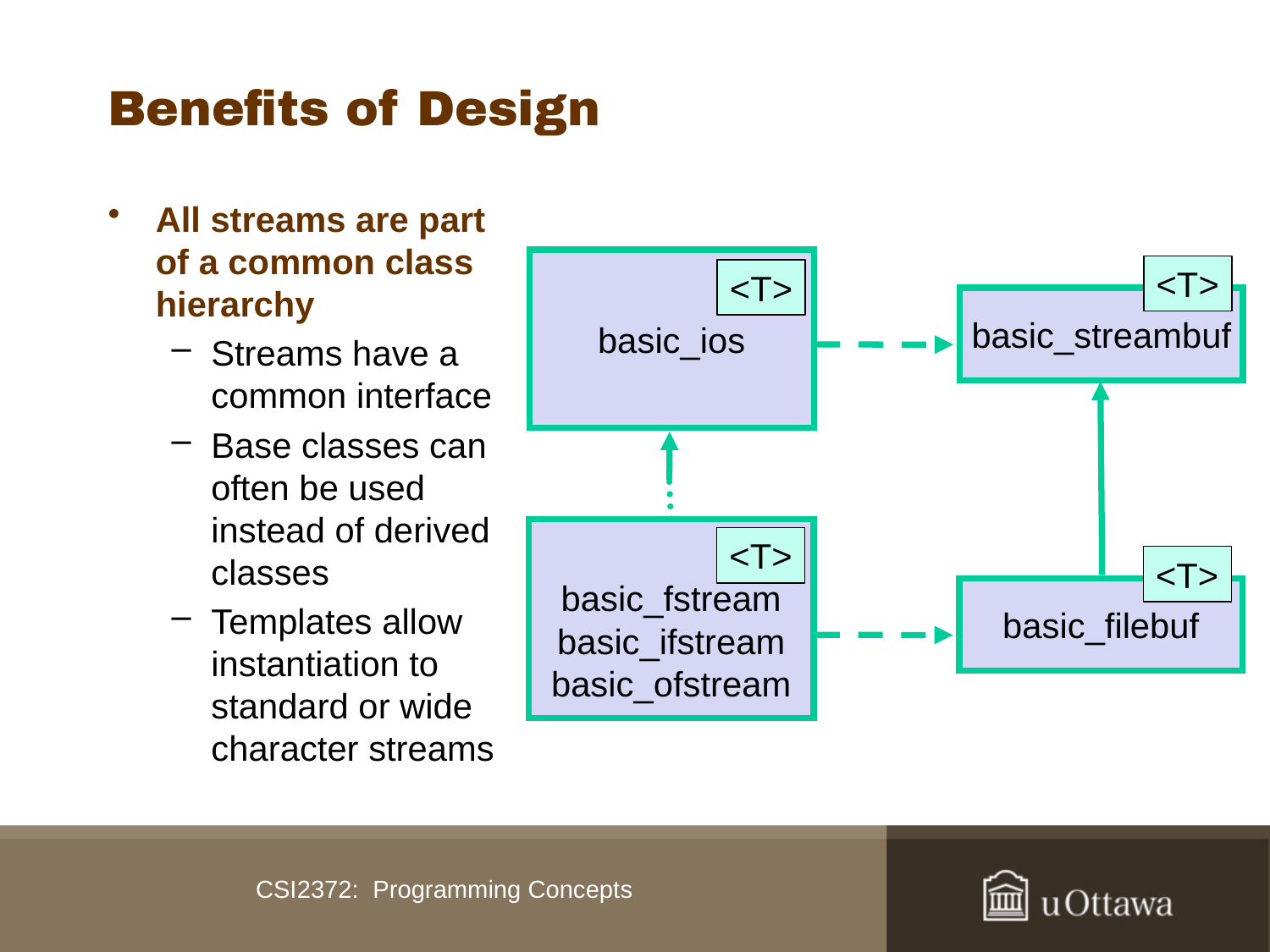

# Benefits of Design
All streams are part of a common class hierarchy
Streams have a common interface
Base classes can often be used instead of derived classes
Templates allow instantiation to standard or wide character streams
basic_ios
<T>
<T>
basic_streambuf

basic_fstream
basic_ifstream
basic_ofstream
<T>
<T>
basic_filebuf

CSI2372:  Programming Concepts